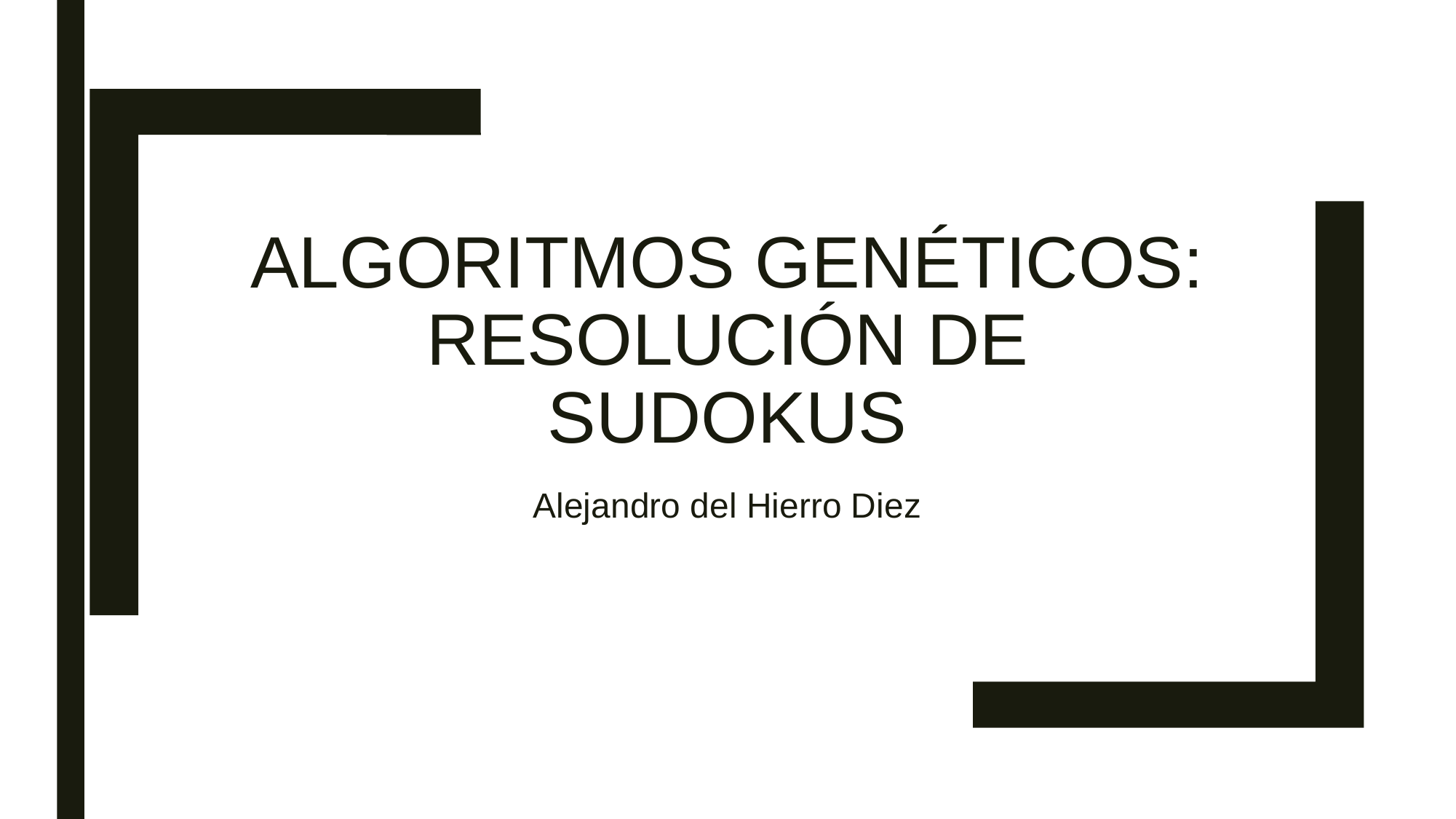

# Algoritmos genéticos: Resolución de sudokus
Alejandro del Hierro Diez